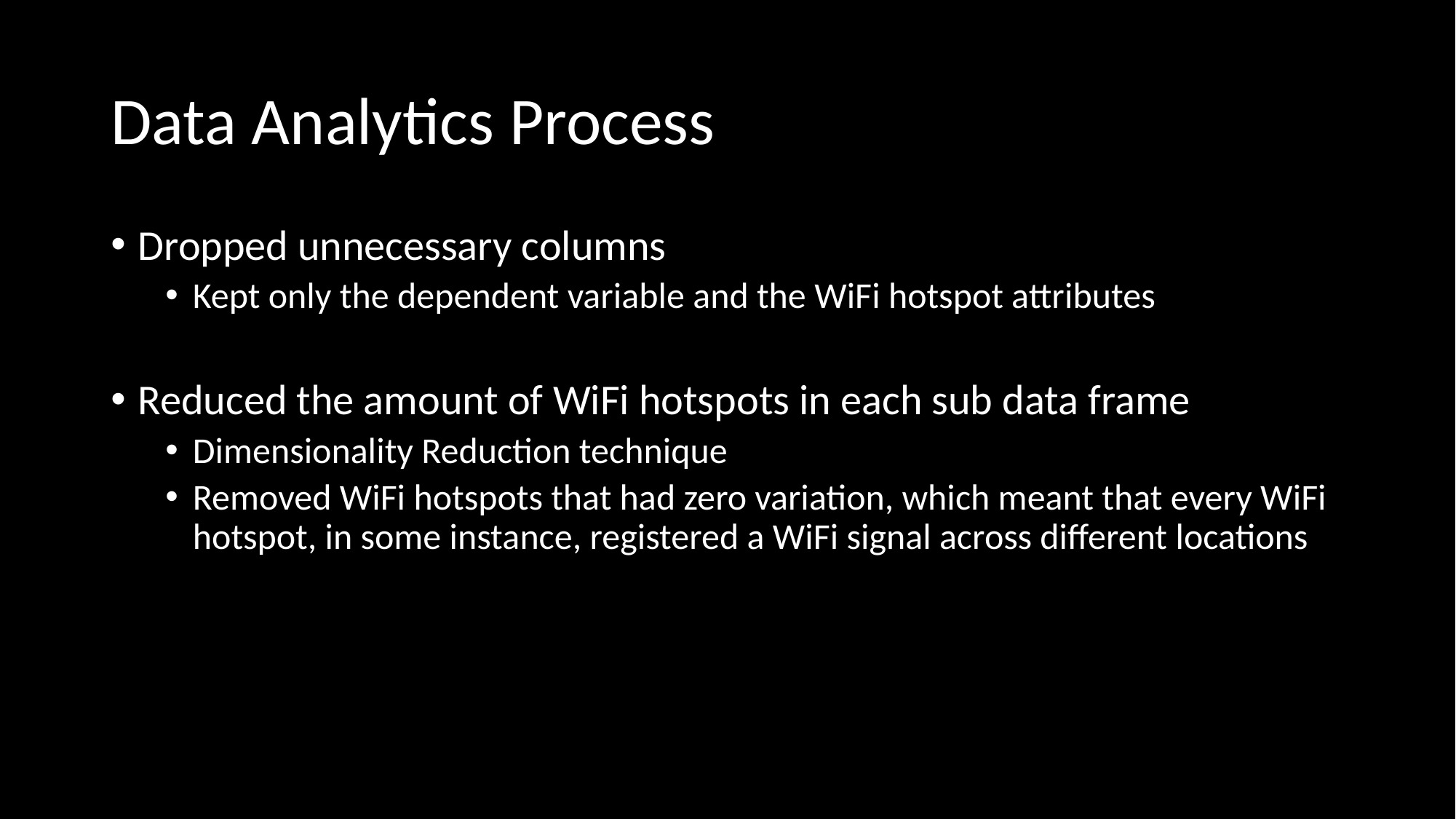

# Data Analytics Process
Dropped unnecessary columns
Kept only the dependent variable and the WiFi hotspot attributes

Reduced the amount of WiFi hotspots in each sub data frame
Dimensionality Reduction technique
Removed WiFi hotspots that had zero variation, which meant that every WiFi hotspot, in some instance, registered a WiFi signal across different locations